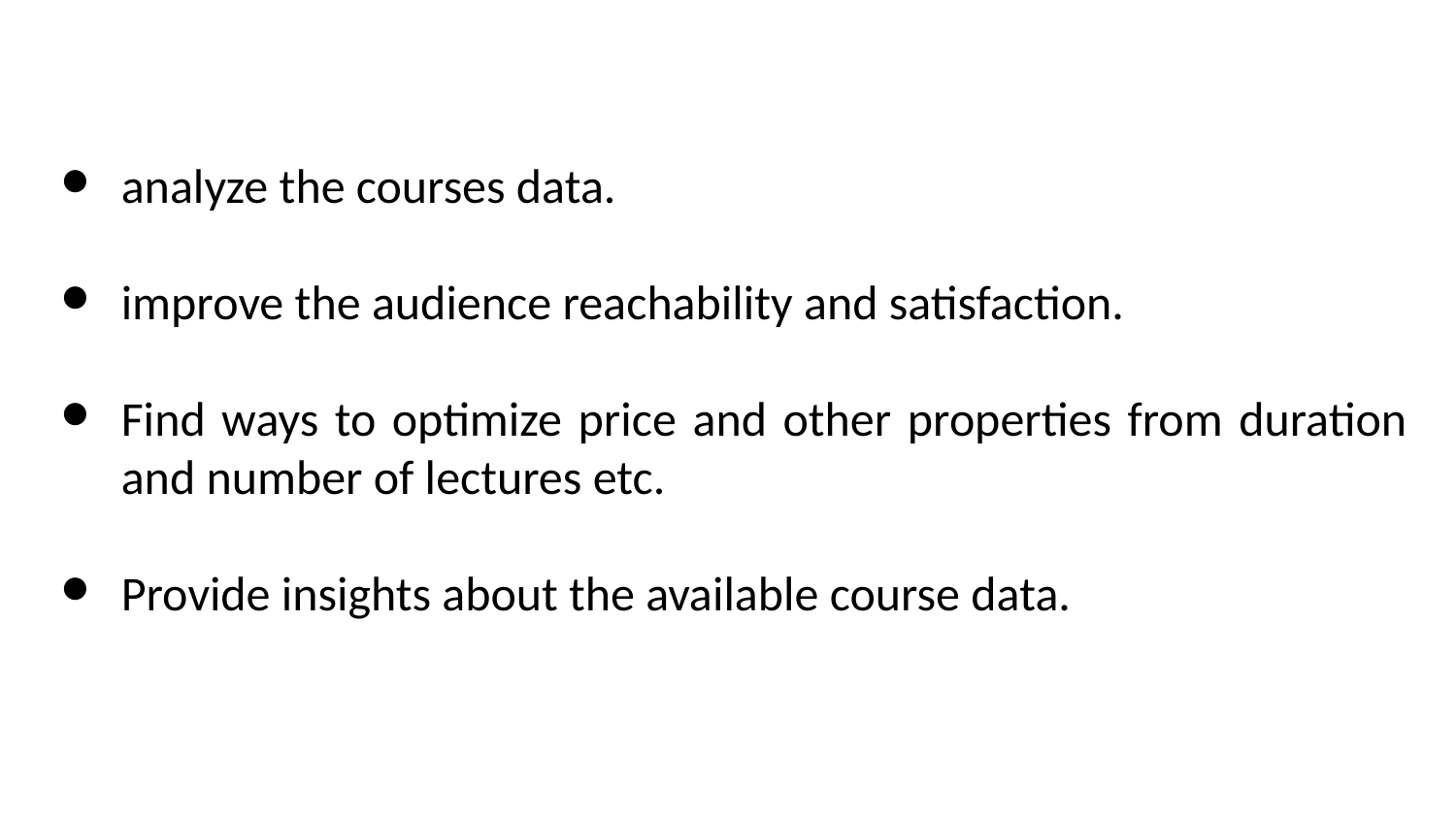

analyze the courses data.

improve the audience reachability and satisfaction.

Find ways to optimize price and other properties from duration and number of lectures etc.

Provide insights about the available course data.